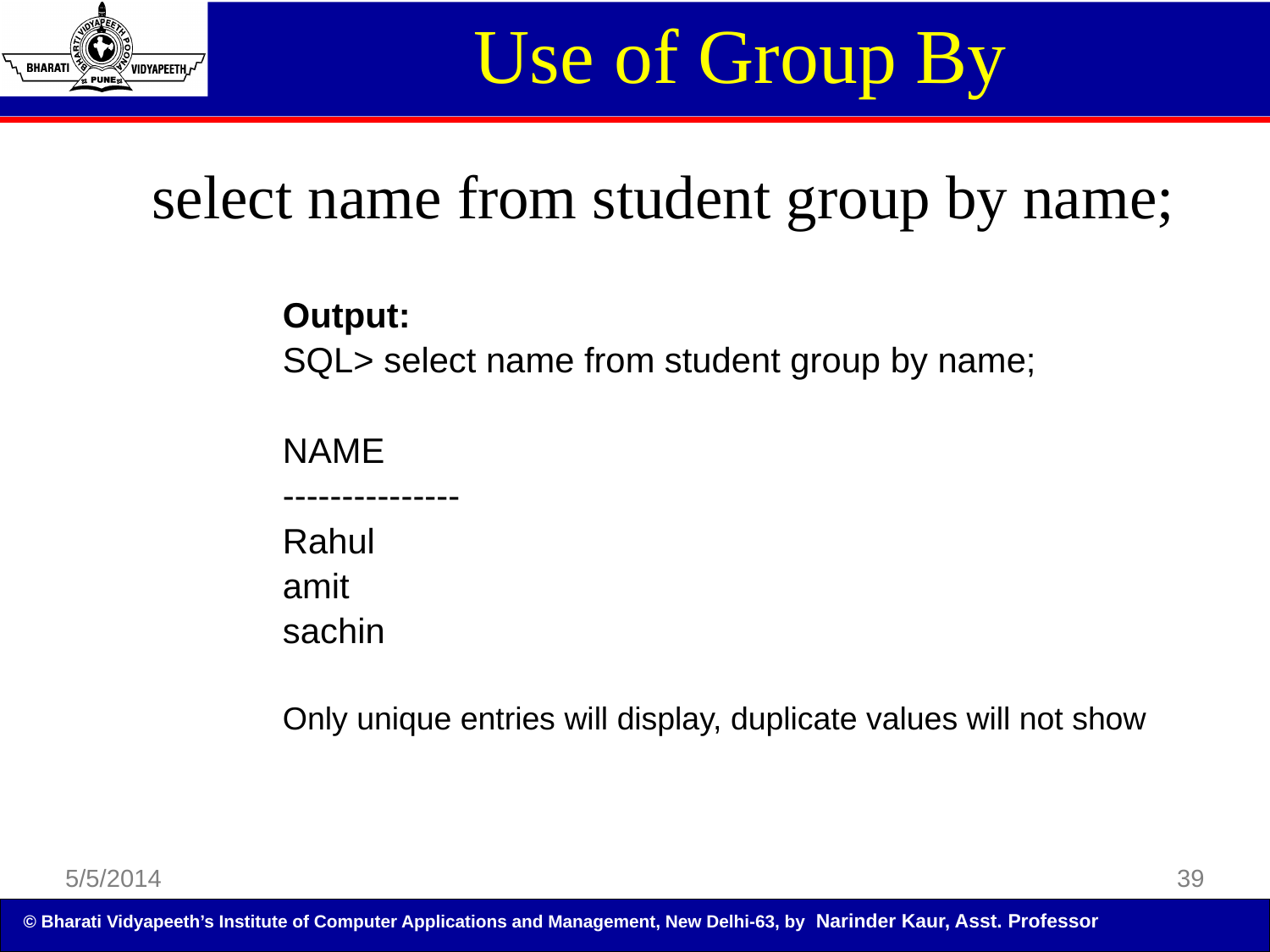

Use of Group By
select name from student group by name;
Output:
SQL> select name from student group by name;

NAME
---------------
Rahul
amit
sachin

Only unique entries will display, duplicate values will not show
5/5/2014
39